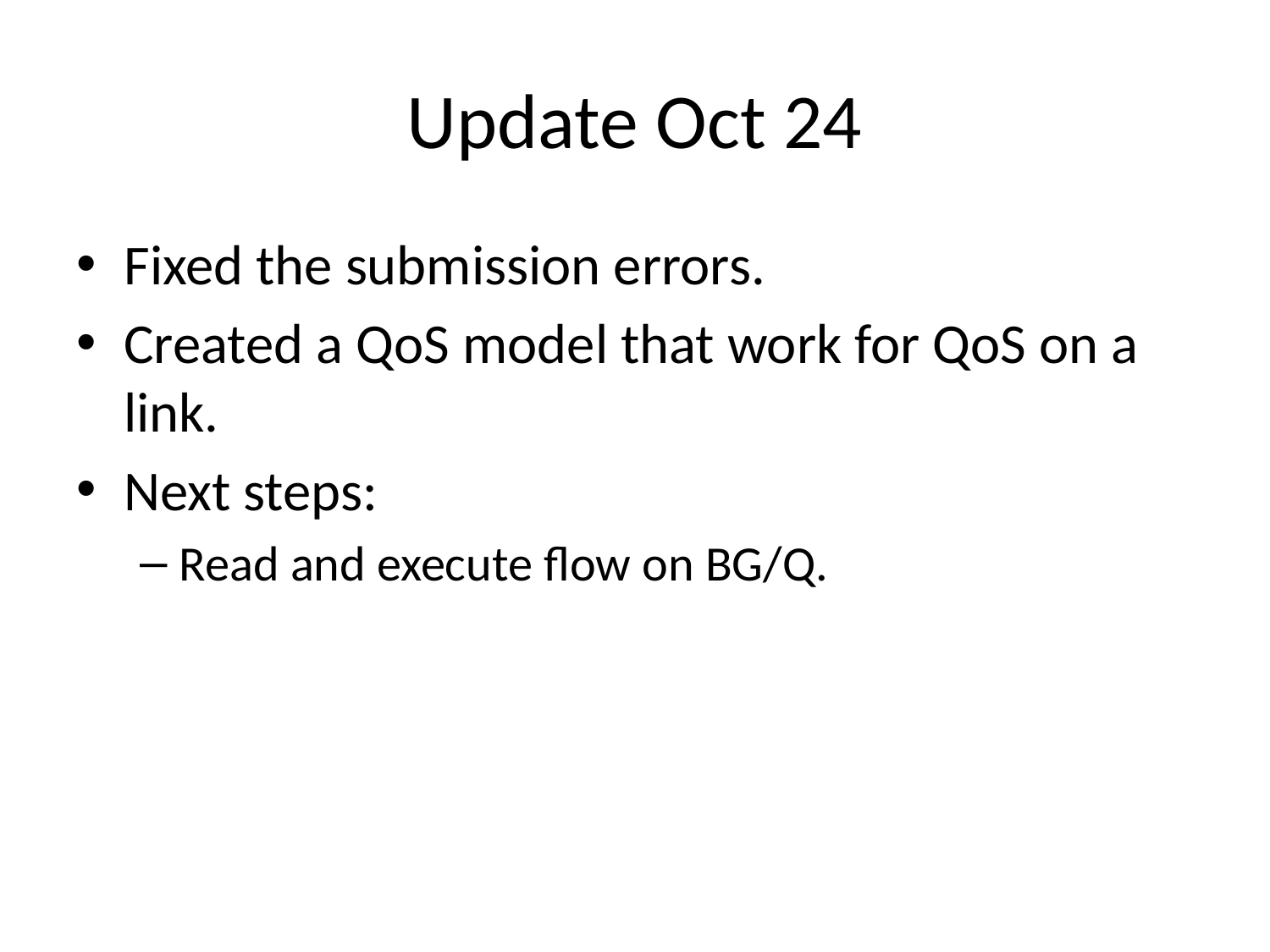

# Update Oct 24
Fixed the submission errors.
Created a QoS model that work for QoS on a link.
Next steps:
Read and execute flow on BG/Q.